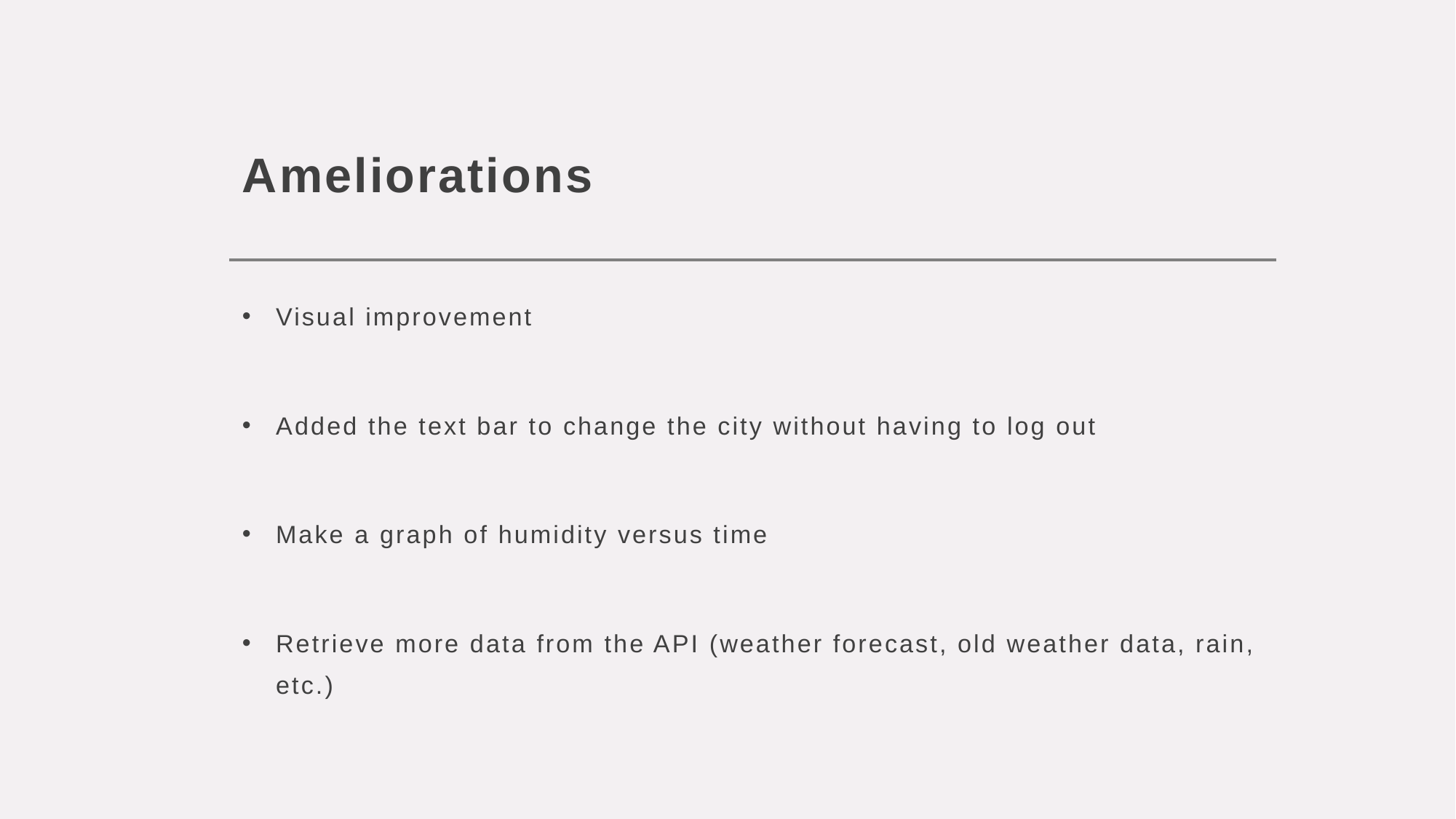

# Ameliorations
Visual improvement

Added the text bar to change the city without having to log out

Make a graph of humidity versus time

Retrieve more data from the API (weather forecast, old weather data, rain, etc.)